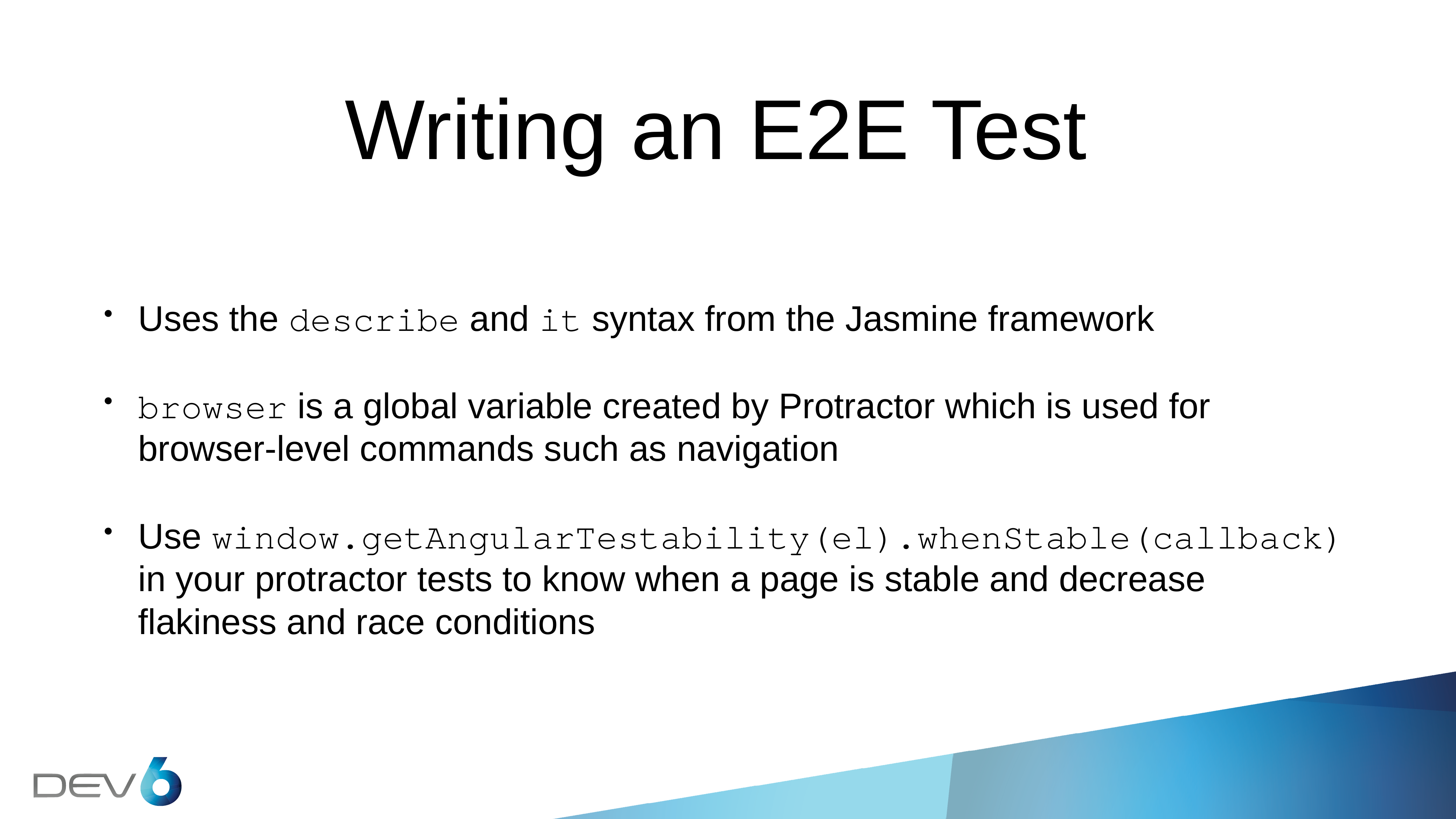

# Writing an E2E Test
Uses the describe and it syntax from the Jasmine framework
browser is a global variable created by Protractor which is used for browser-level commands such as navigation
Use window.getAngularTestability(el).whenStable(callback) in your protractor tests to know when a page is stable and decrease flakiness and race conditions